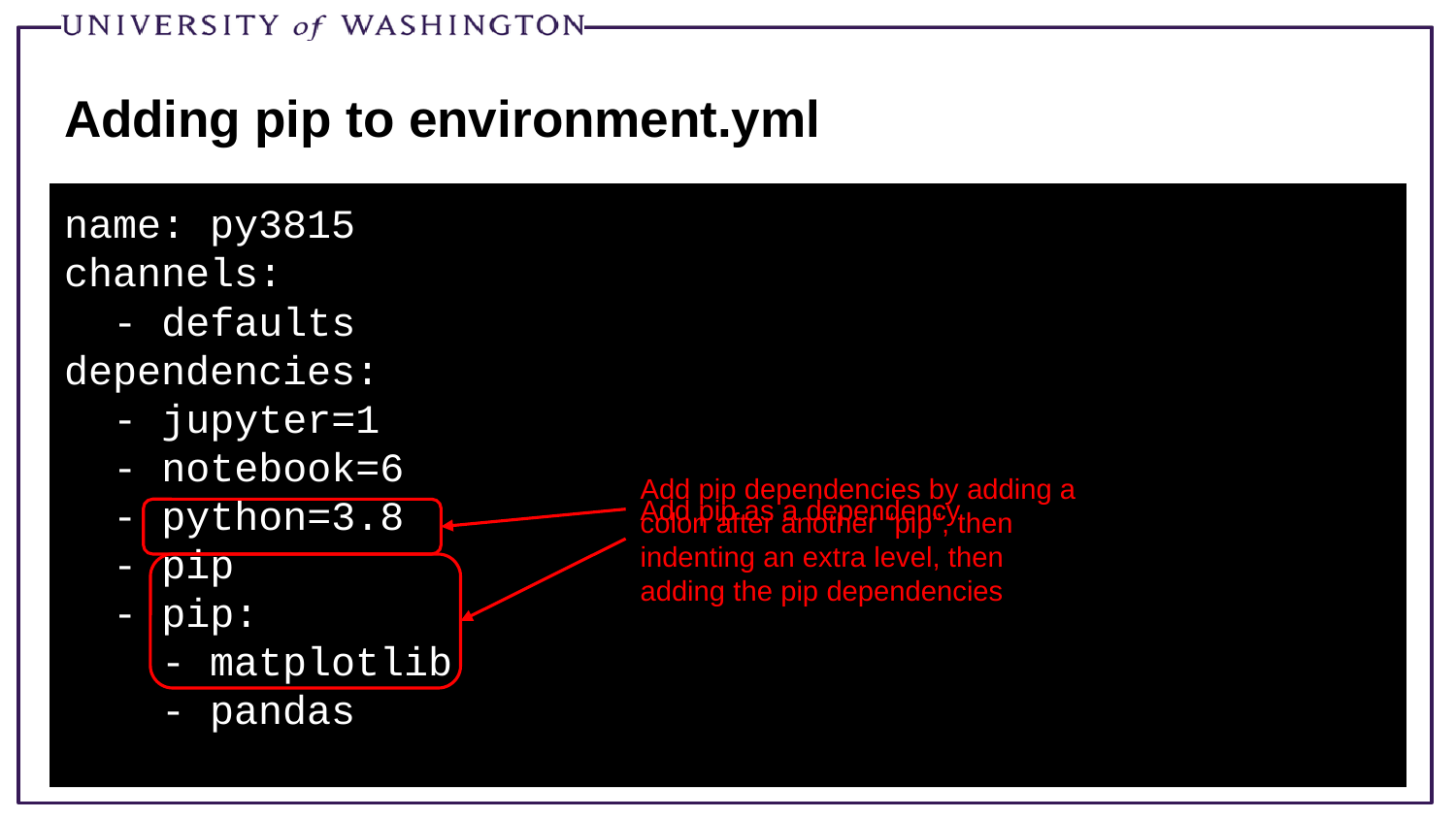

# Adding pip to environment.yml
name: py3815
channels:
  - defaults
dependencies:
  - jupyter=1
  - notebook=6
  - python=3.8
  - pip
  - pip:
    - matplotlib
    - pandas

Add pip dependencies by adding a colon after another “pip”, then indenting an extra level, then adding the pip dependencies

Add pip as a dependency